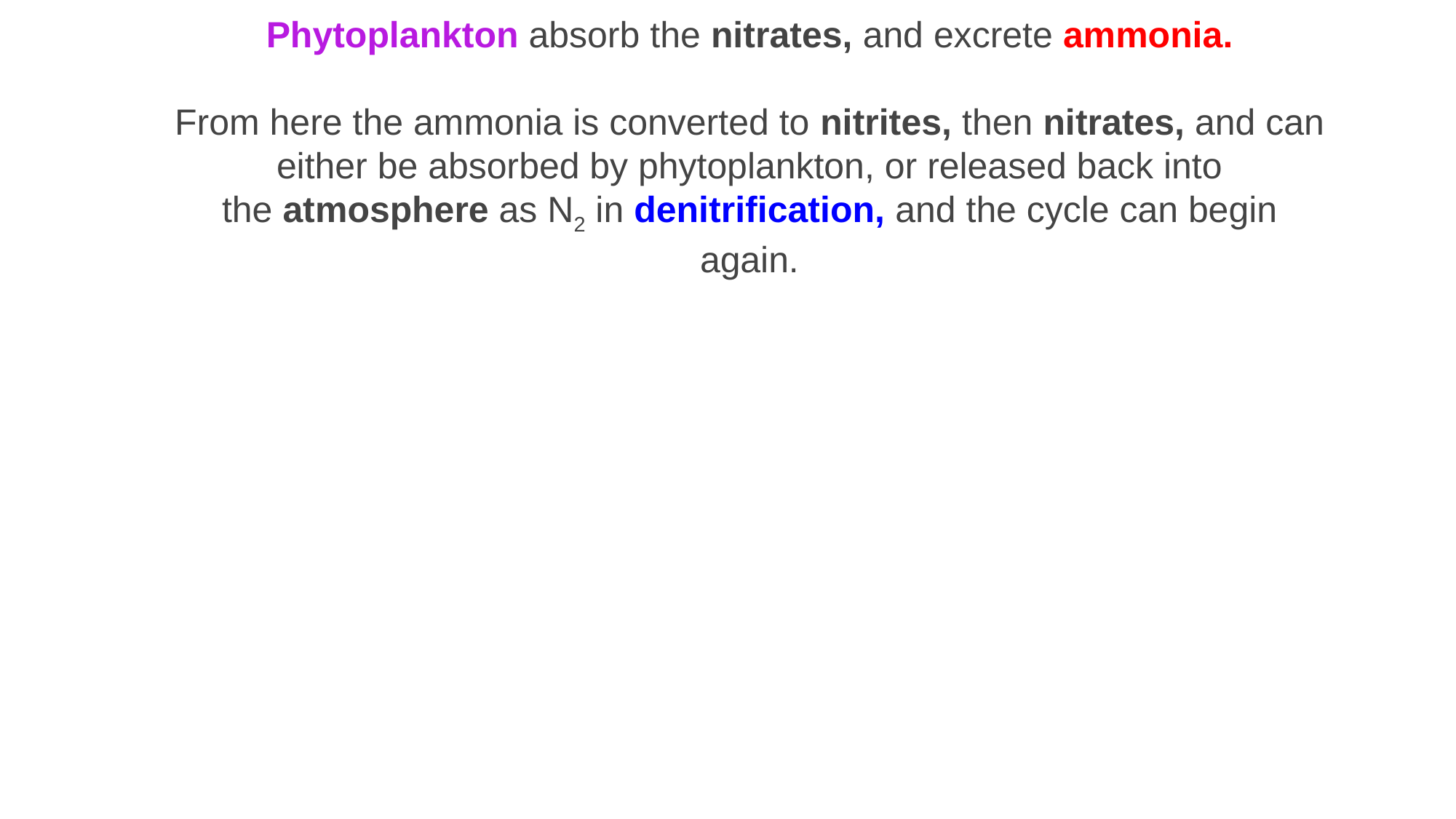

Phytoplankton absorb the nitrates, and excrete ammonia.

From here the ammonia is converted to nitrites, then nitrates, and can either be absorbed by phytoplankton, or released back into the atmosphere as N2​ in denitrification, and the cycle can begin again.